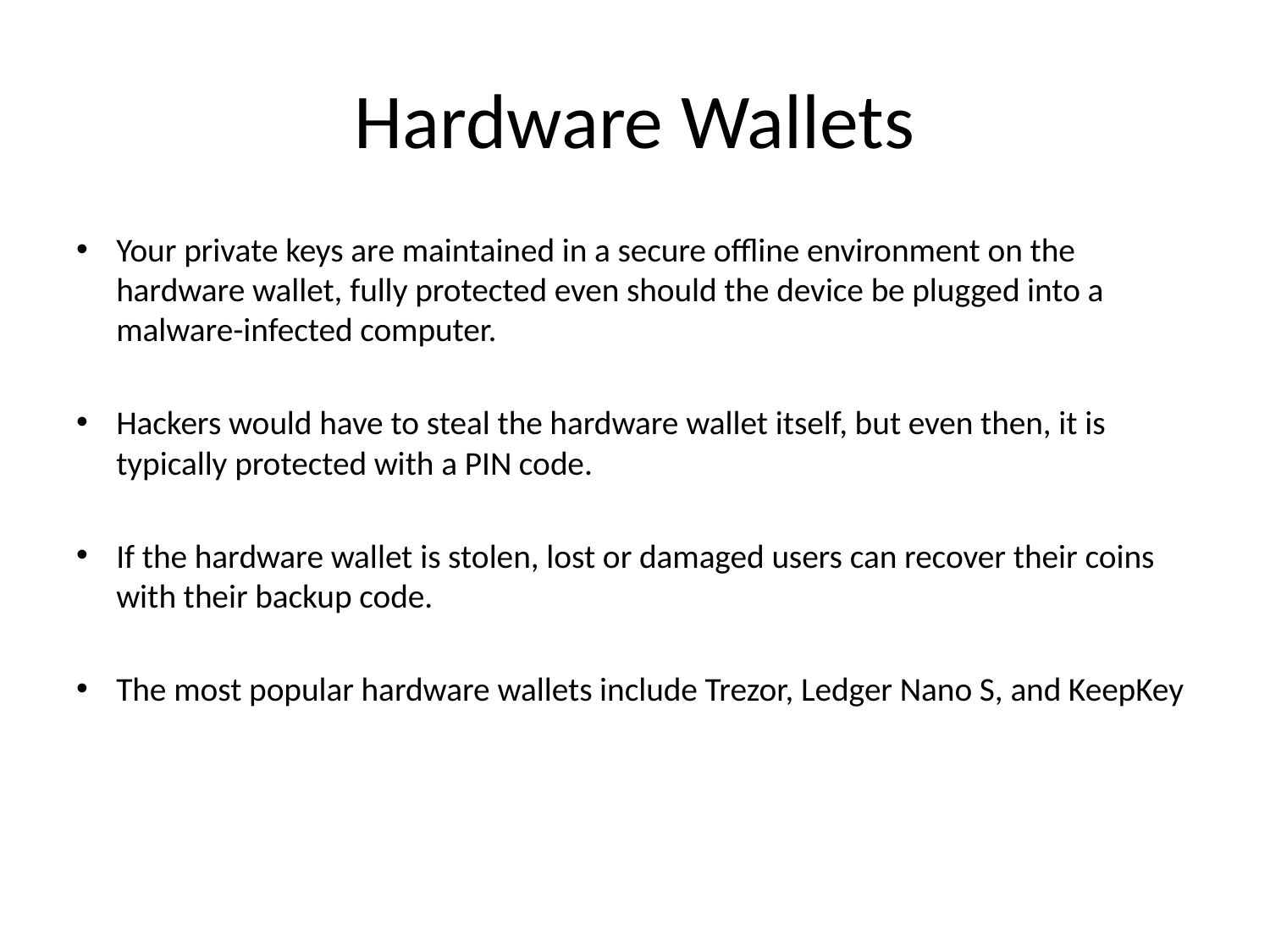

# Hardware Wallets
Your private keys are maintained in a secure offline environment on the hardware wallet, fully protected even should the device be plugged into a malware-infected computer.

Hackers would have to steal the hardware wallet itself, but even then, it is typically protected with a PIN code.

If the hardware wallet is stolen, lost or damaged users can recover their coins with their backup code.

The most popular hardware wallets include Trezor, Ledger Nano S, and KeepKey